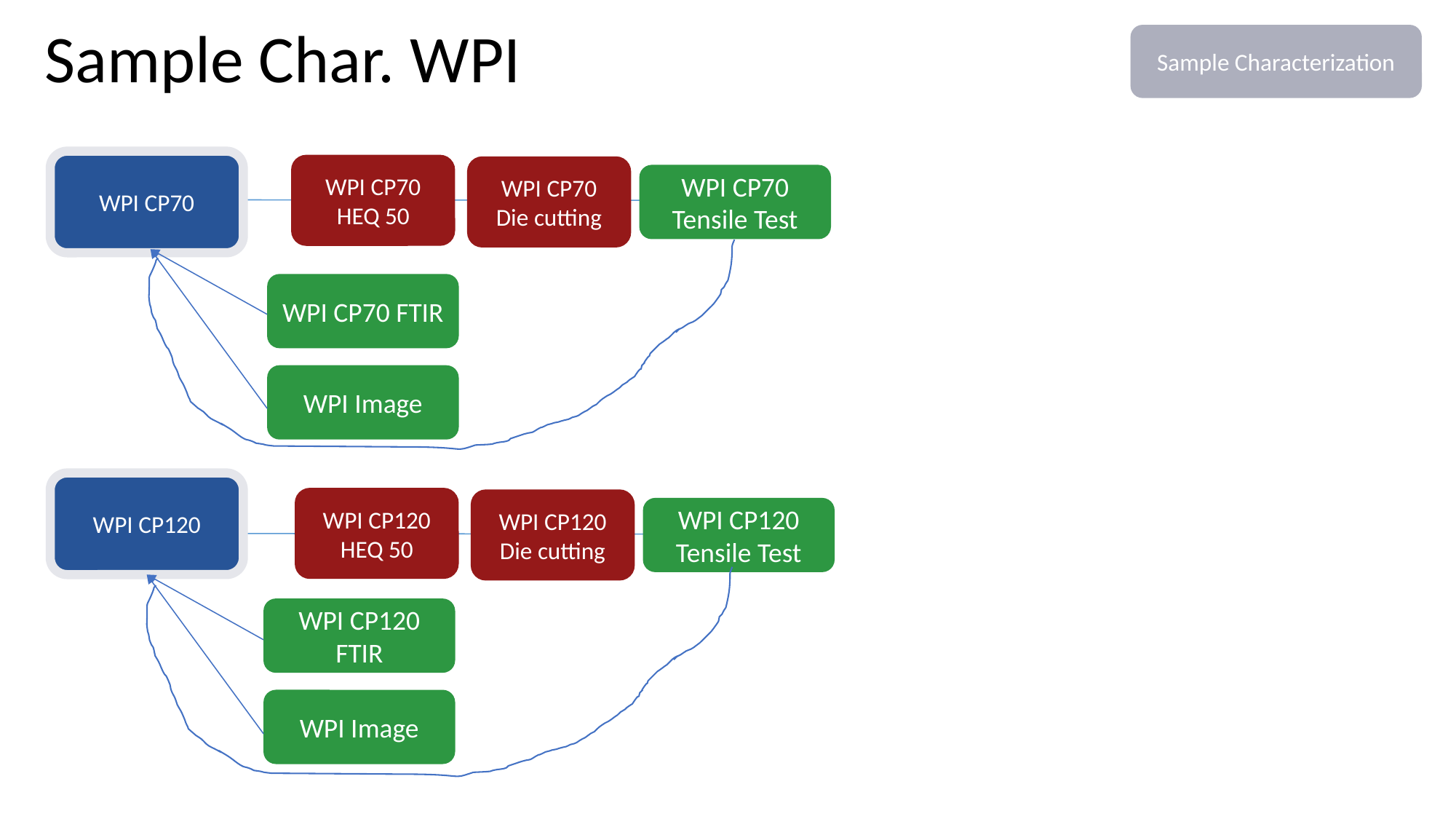

# Sample Char. WPI
Sample Characterization
WPI CP70
WPI CP70 HEQ 50
WPI CP70 Die cutting
WPI CP70 Tensile Test

WPI CP70 FTIR
WPI Image
WPI CP120
WPI CP120 HEQ 50
WPI CP120 Die cutting
WPI CP120 Tensile Test

WPI CP120 FTIR
WPI Image